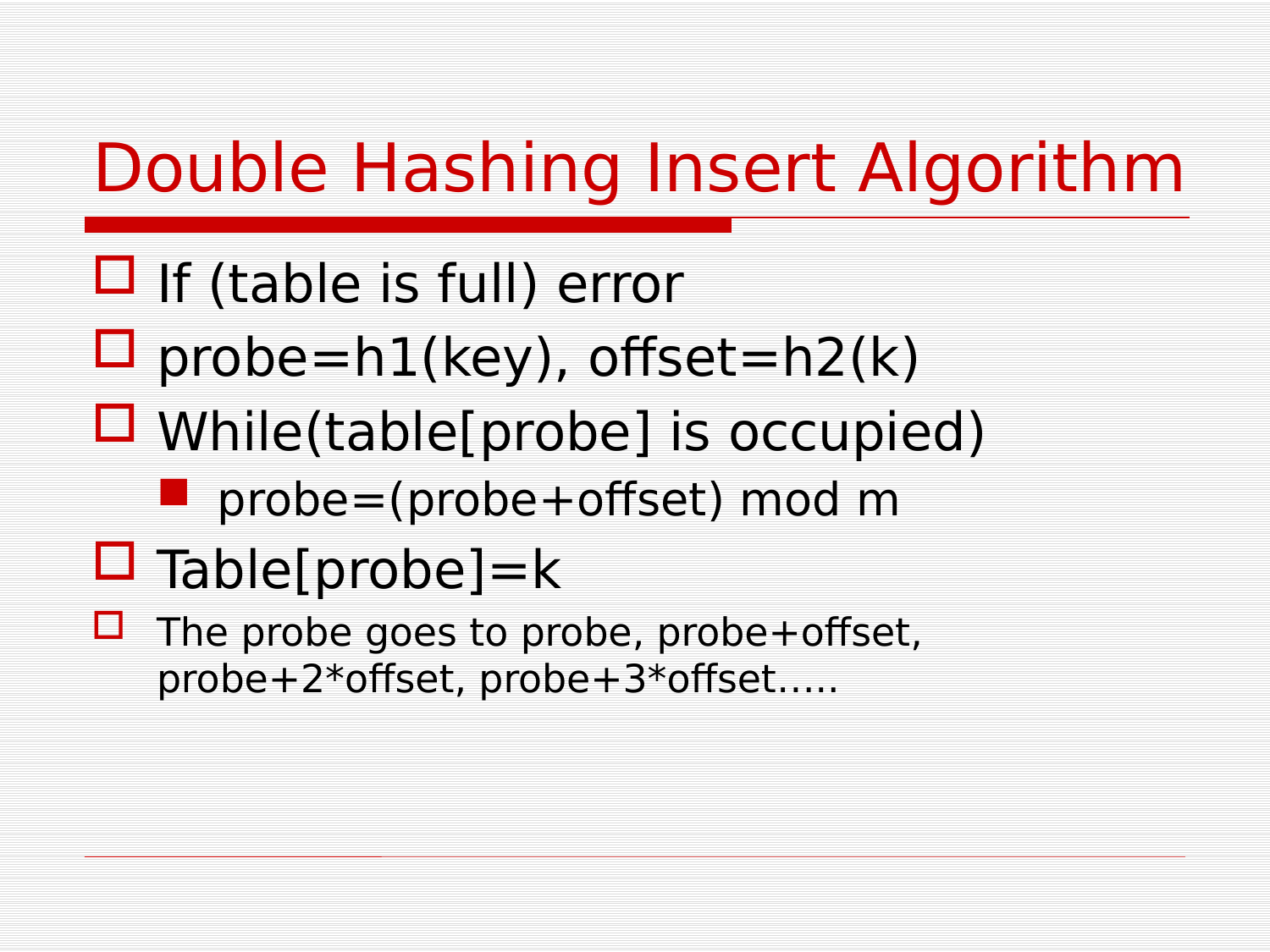

# Double Hashing Insert Algorithm
If (table is full) error
probe=h1(key), offset=h2(k)
While(table[probe] is occupied)
probe=(probe+offset) mod m
Table[probe]=k
The probe goes to probe, probe+offset, probe+2*offset, probe+3*offset…..